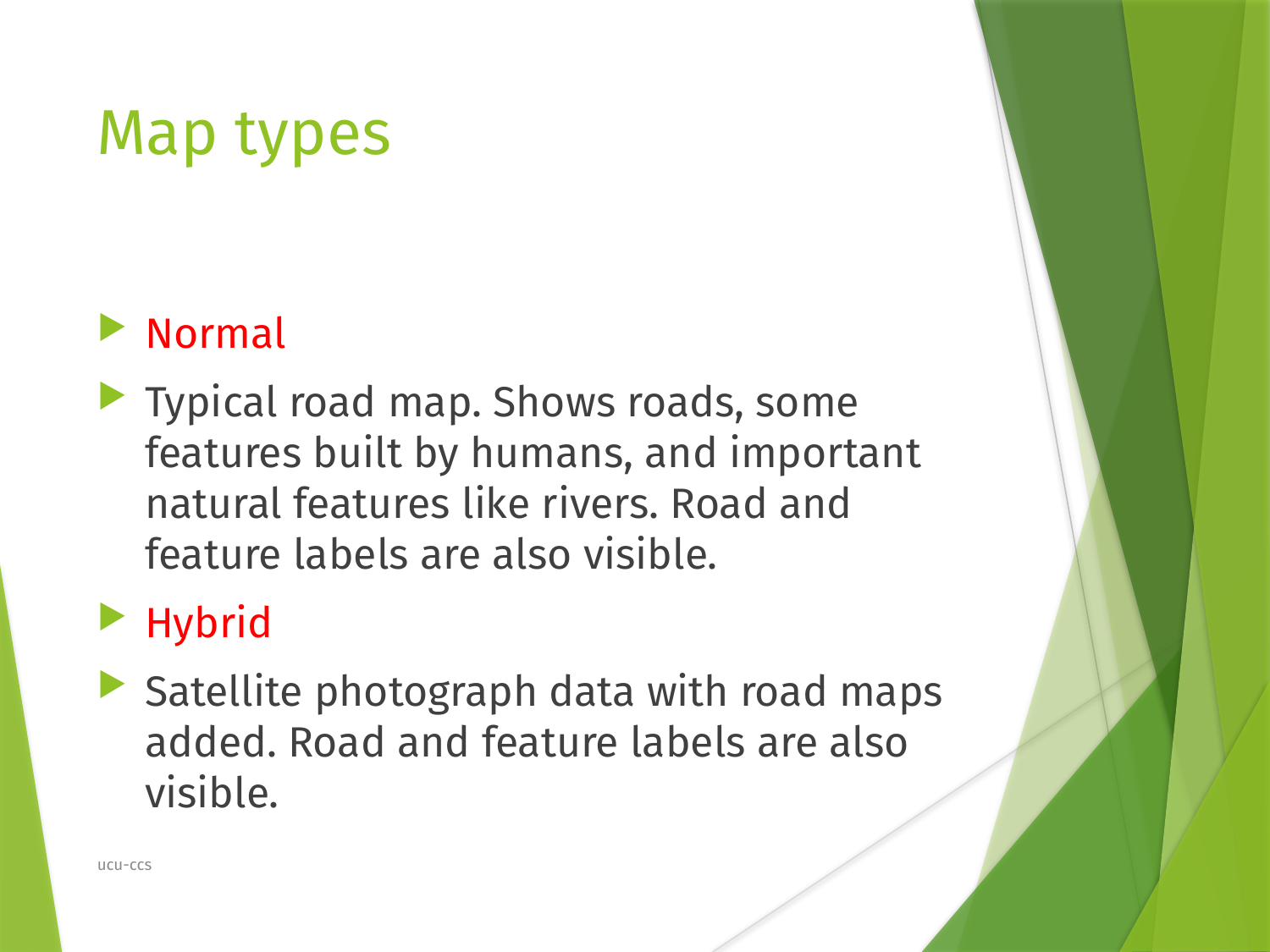

Map types
Normal
Typical road map. Shows roads, some features built by humans, and important natural features like rivers. Road and feature labels are also visible.
Hybrid
Satellite photograph data with road maps added. Road and feature labels are also visible.
ucu-ccs